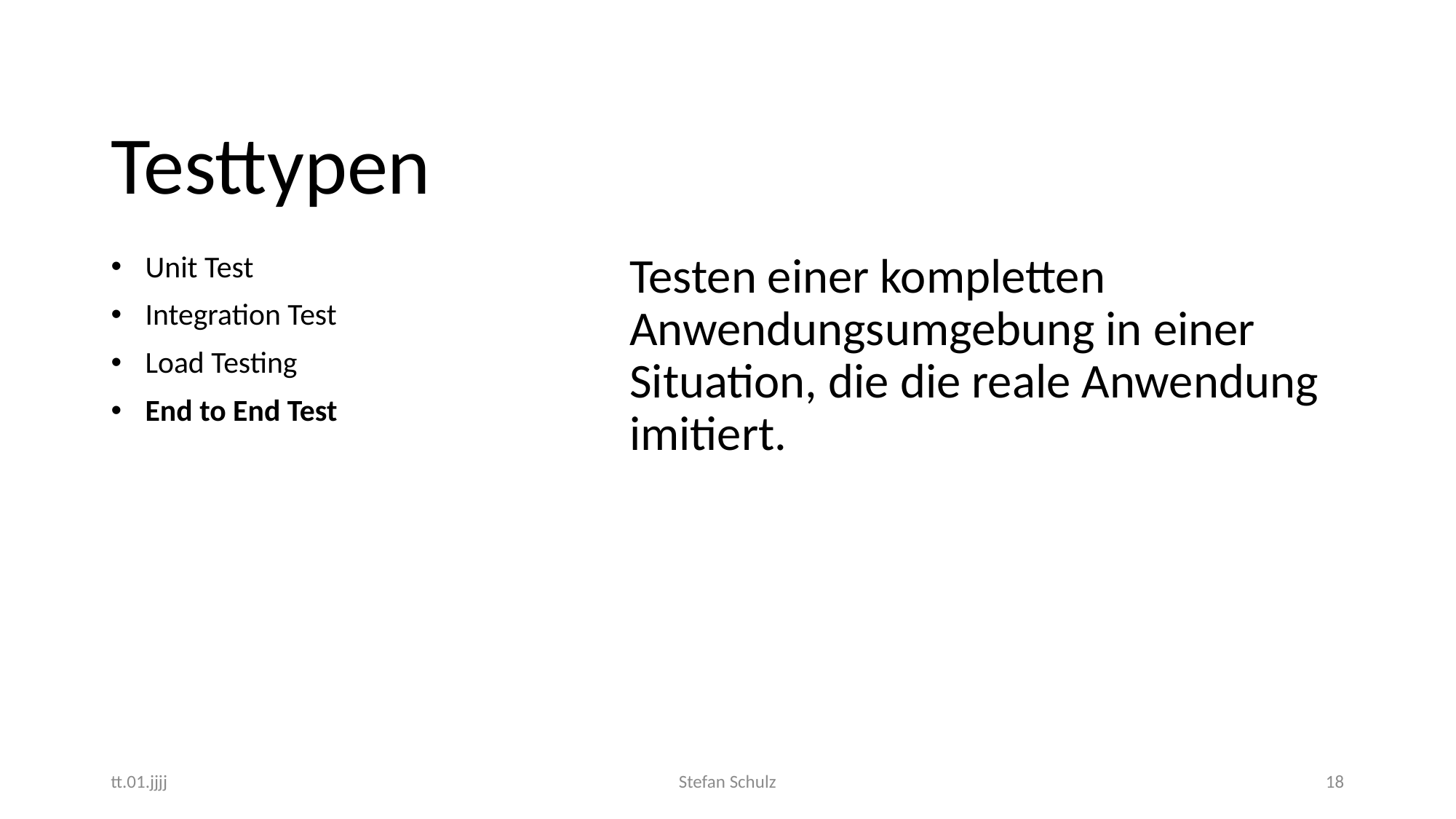

# Testtypen
Unit Test
Integration Test
Load Testing
End to End Test
Testen einer kompletten Anwendungsumgebung in einer Situation, die die reale Anwendung imitiert.
tt.01.jjjj
Stefan Schulz
18